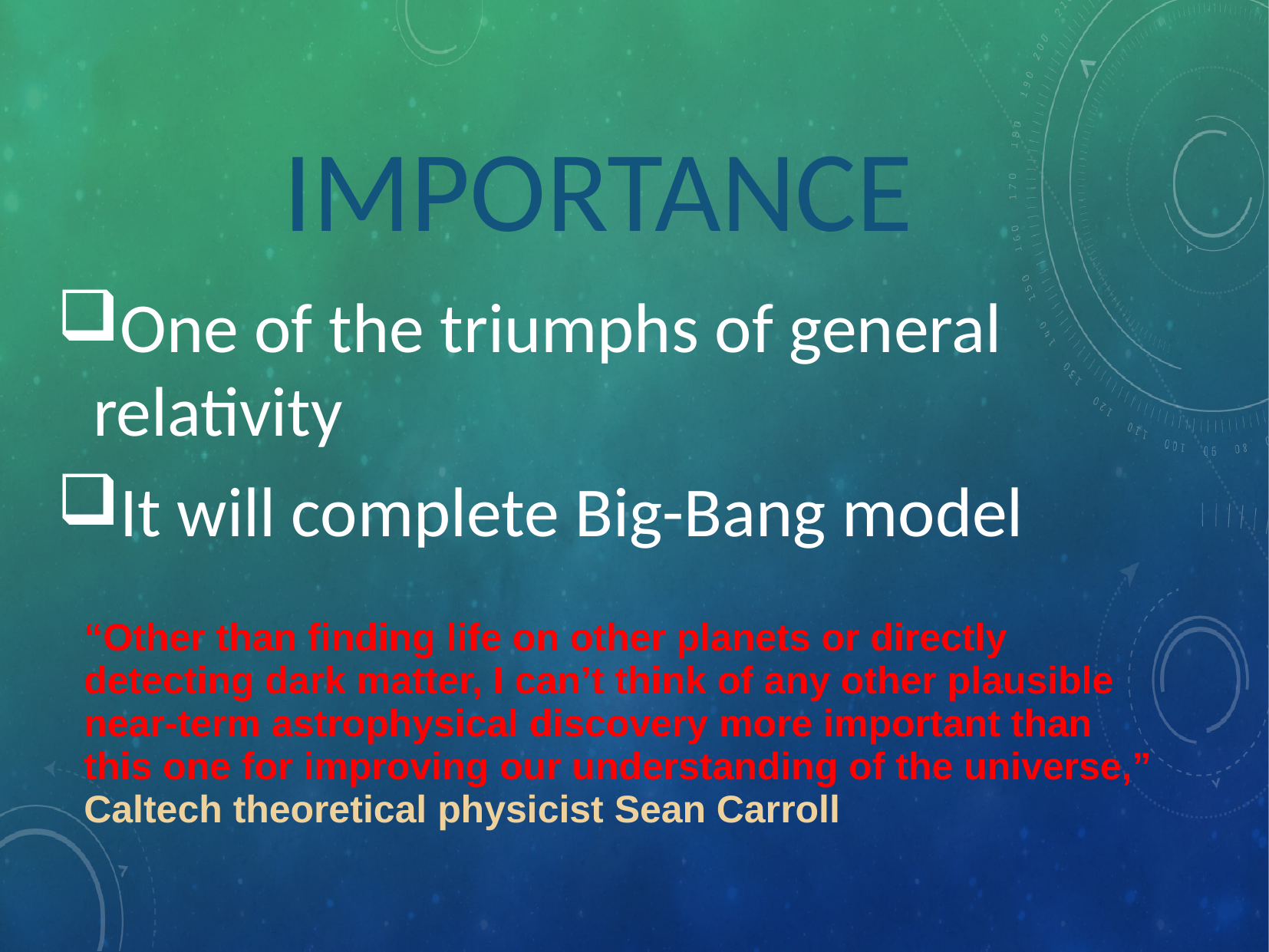

# IMPORTANCE
One of the triumphs of general relativity
It will complete Big-Bang model

“Other than finding life on other planets or directly detecting dark matter, I can’t think of any other plausible near-term astrophysical discovery more important than this one for improving our understanding of the universe,” Caltech theoretical physicist Sean Carroll